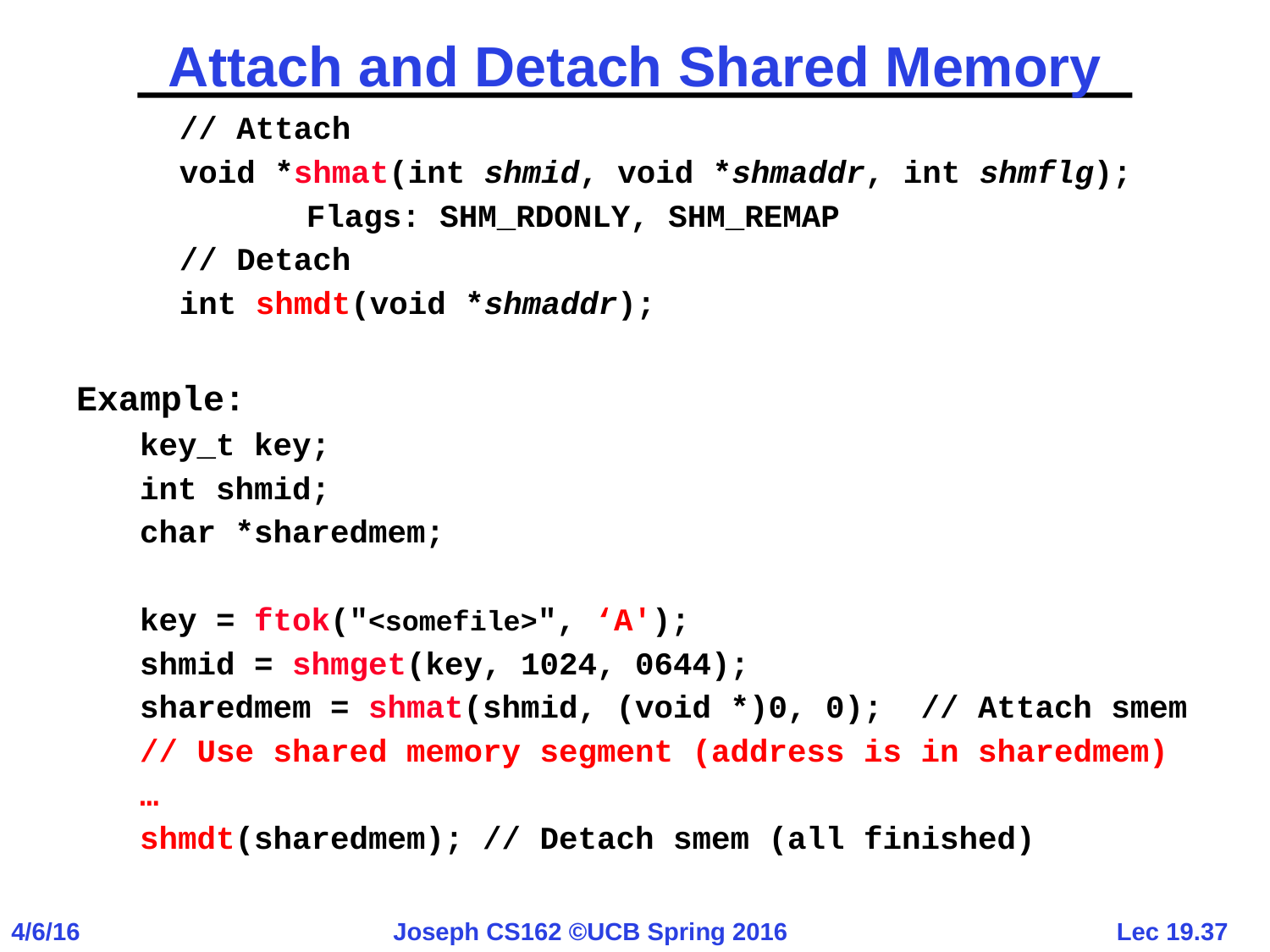

# Attach and Detach Shared Memory
		// Attach
		void *shmat(int shmid, void *shmaddr, int shmflg);
			Flags: SHM_RDONLY, SHM_REMAP
		// Detach
		int shmdt(void *shmaddr);

Example:
key_t key;
int shmid;
char *sharedmem;

key = ftok("<somefile>", ‘A');
shmid = shmget(key, 1024, 0644);
sharedmem = shmat(shmid, (void *)0, 0);  // Attach smem
// Use shared memory segment (address is in sharedmem)
…
shmdt(sharedmem); // Detach smem (all finished)